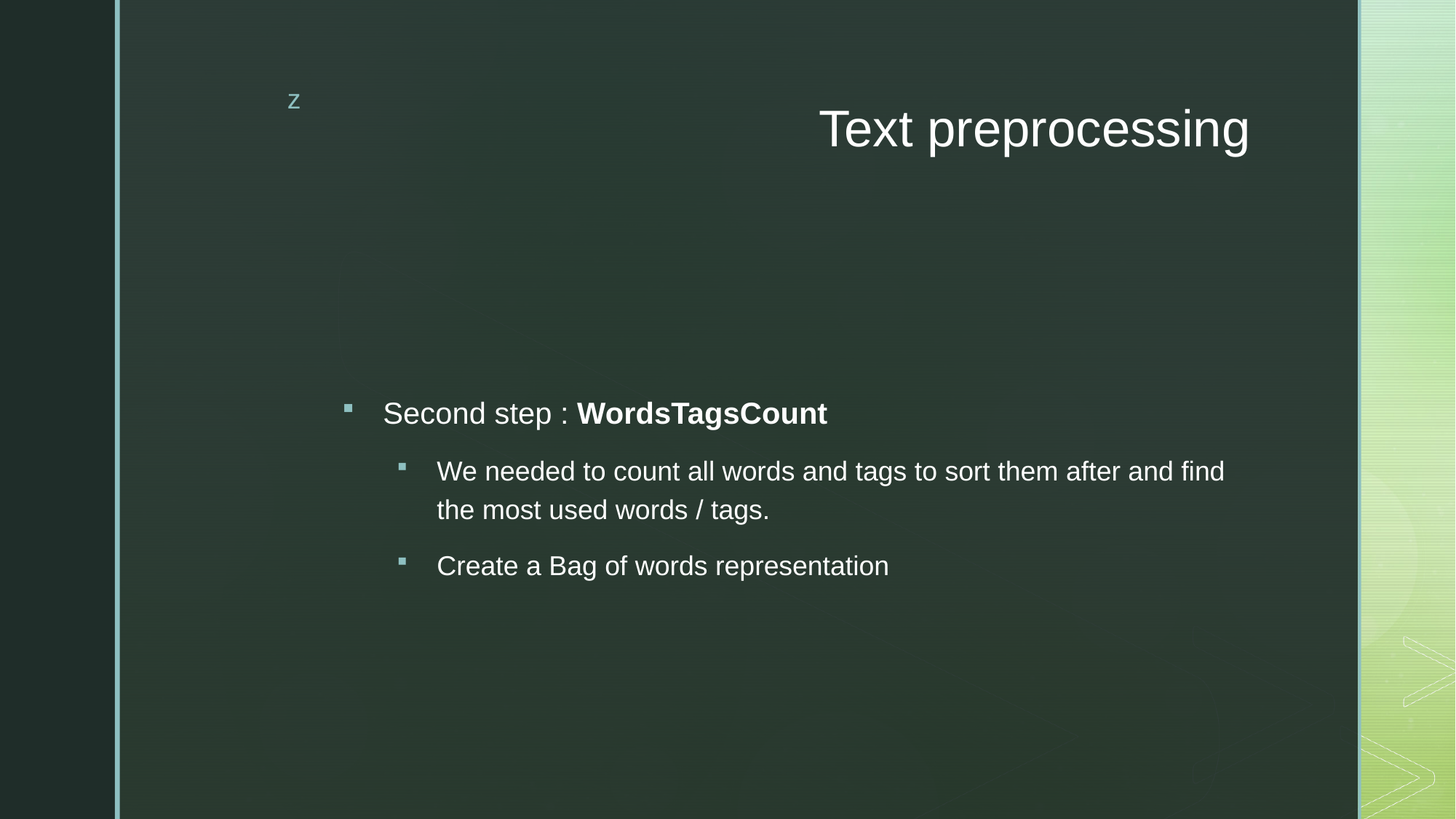

# Text preprocessing

Second step : WordsTagsCount
We needed to count all words and tags to sort them after and find the most used words / tags.
Create a Bag of words representation